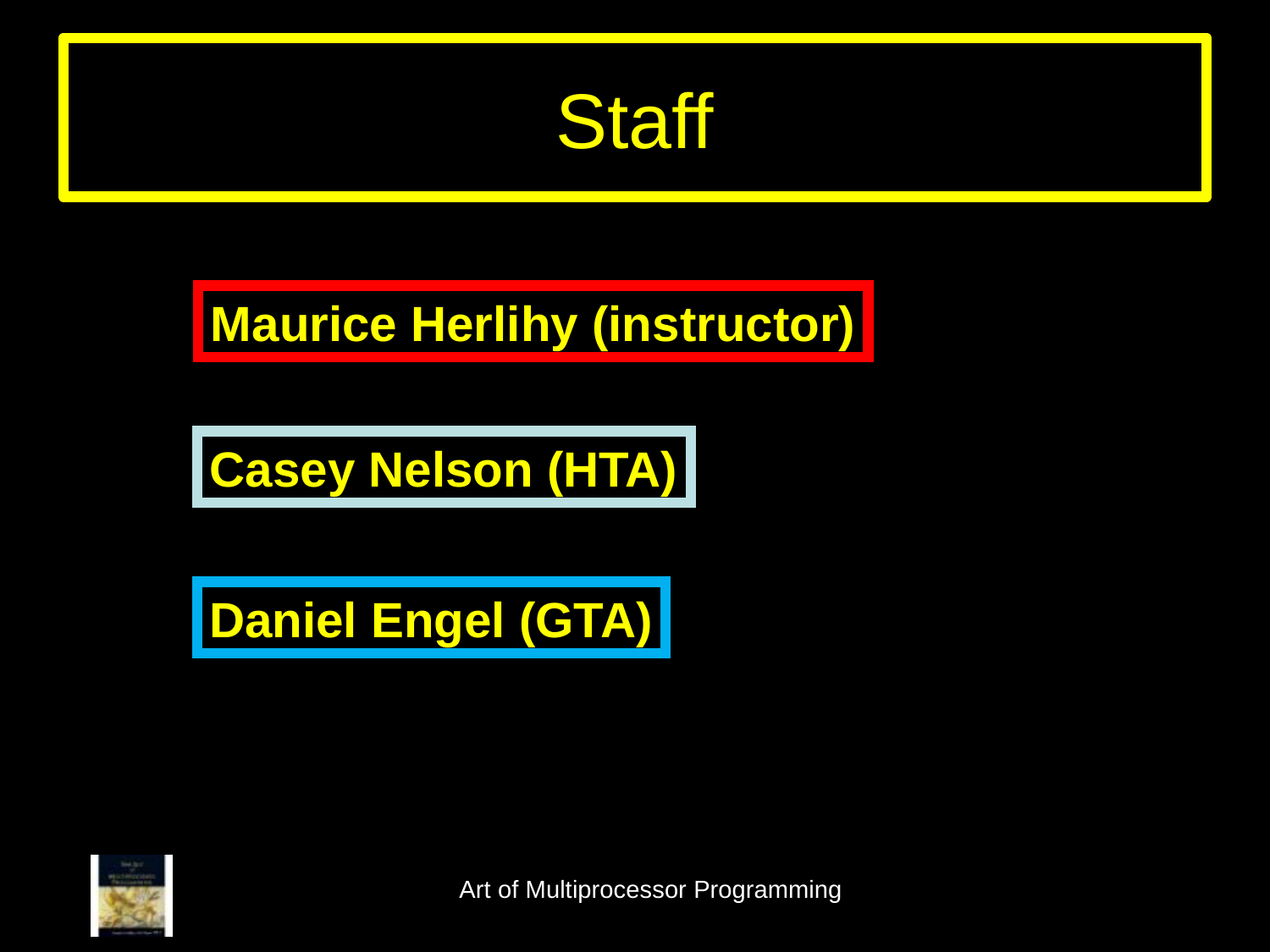

# Staff
Maurice Herlihy (instructor)
Casey Nelson (HTA)
Daniel Engel (GTA)
Art of Multiprocessor Programming